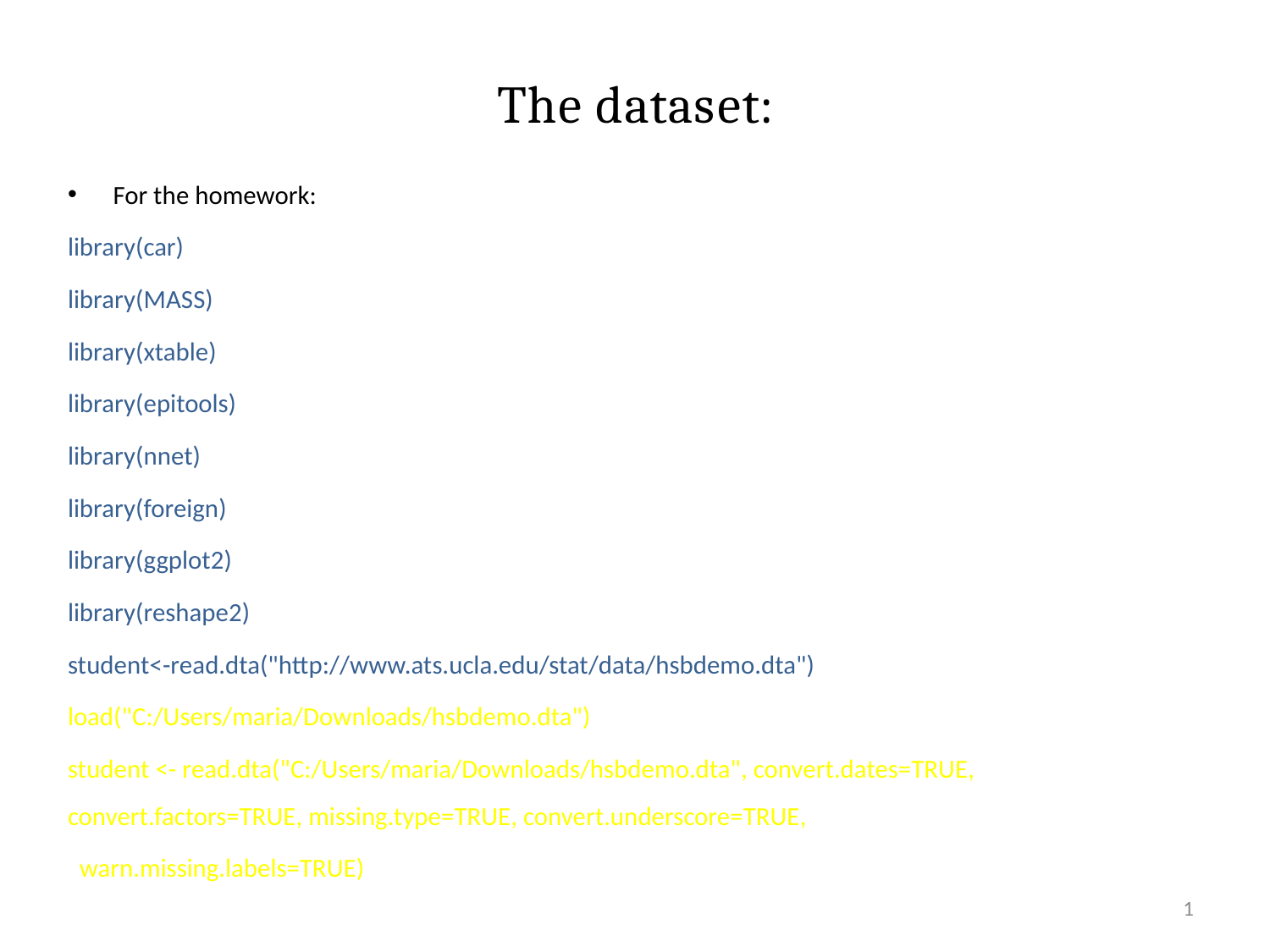

# The dataset:
For the homework:
library(car)
library(MASS)
library(xtable)
library(epitools)
library(nnet)
library(foreign)
library(ggplot2)
library(reshape2)
student<-read.dta("http://www.ats.ucla.edu/stat/data/hsbdemo.dta")
load("C:/Users/maria/Downloads/hsbdemo.dta")
student <- read.dta("C:/Users/maria/Downloads/hsbdemo.dta", convert.dates=TRUE, convert.factors=TRUE, missing.type=TRUE, convert.underscore=TRUE,
  warn.missing.labels=TRUE)

1